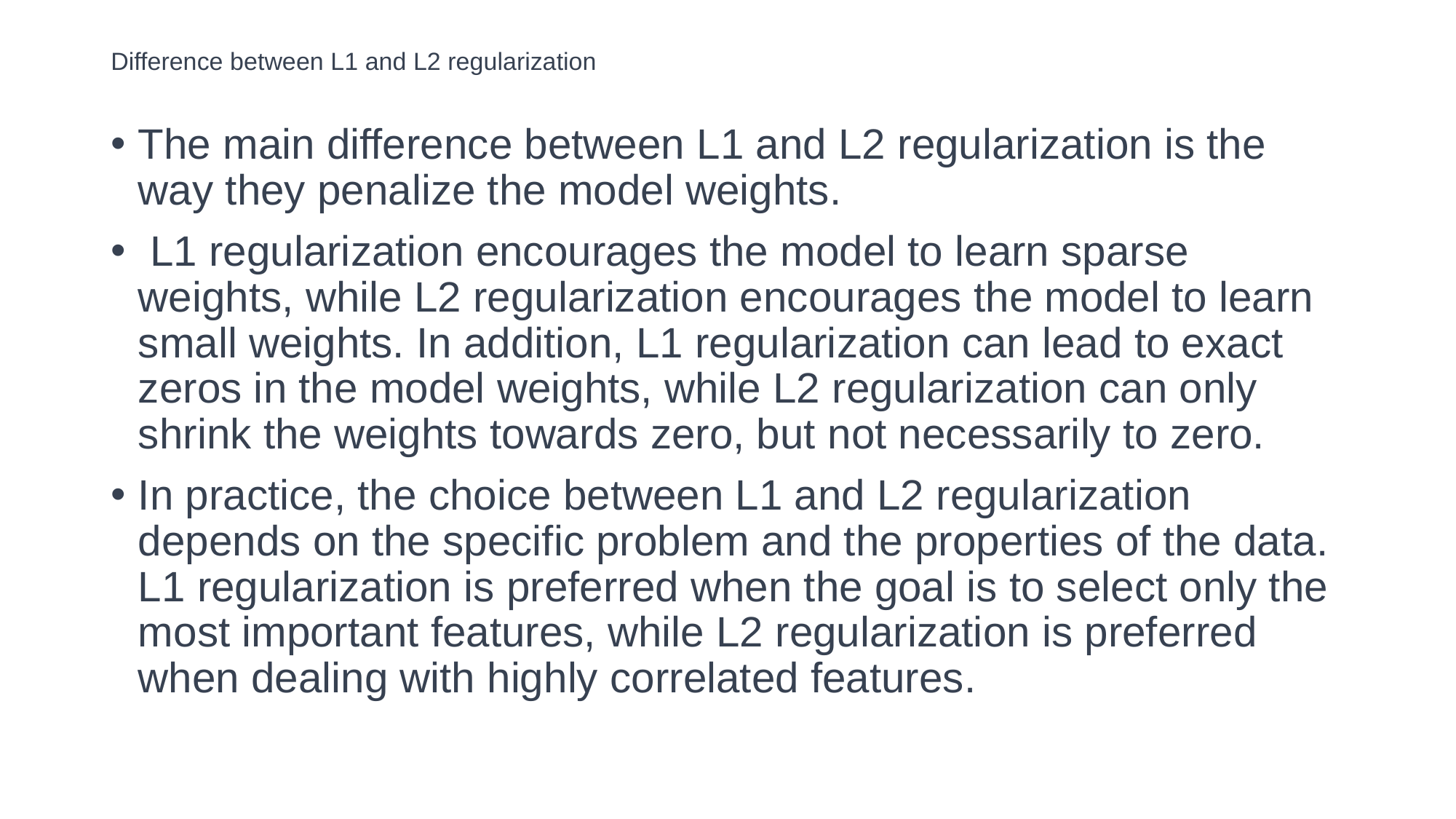

# Difference between L1 and L2 regularization
The main difference between L1 and L2 regularization is the way they penalize the model weights.
 L1 regularization encourages the model to learn sparse weights, while L2 regularization encourages the model to learn small weights. In addition, L1 regularization can lead to exact zeros in the model weights, while L2 regularization can only shrink the weights towards zero, but not necessarily to zero.
In practice, the choice between L1 and L2 regularization depends on the specific problem and the properties of the data. L1 regularization is preferred when the goal is to select only the most important features, while L2 regularization is preferred when dealing with highly correlated features.